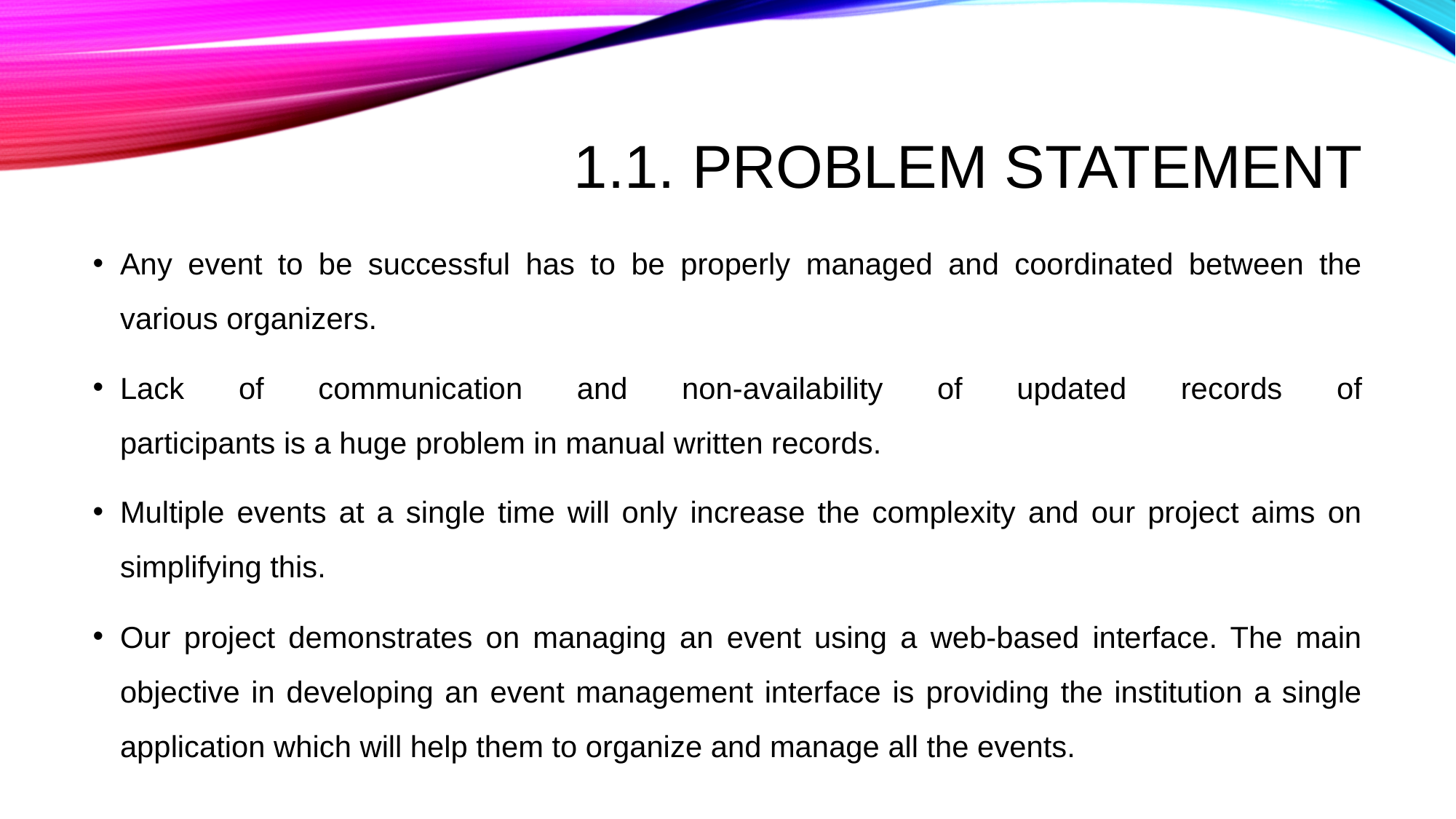

# 1.1. Problem Statement
Any event to be successful has to be properly managed and coordinated between the various organizers.
Lack of communication and non-availability of updated records of
participants is a huge problem in manual written records.
Multiple events at a single time will only increase the complexity and our project aims on simplifying this.
Our project demonstrates on managing an event using a web-based interface. The main objective in developing an event management interface is providing the institution a single application which will help them to organize and manage all the events.